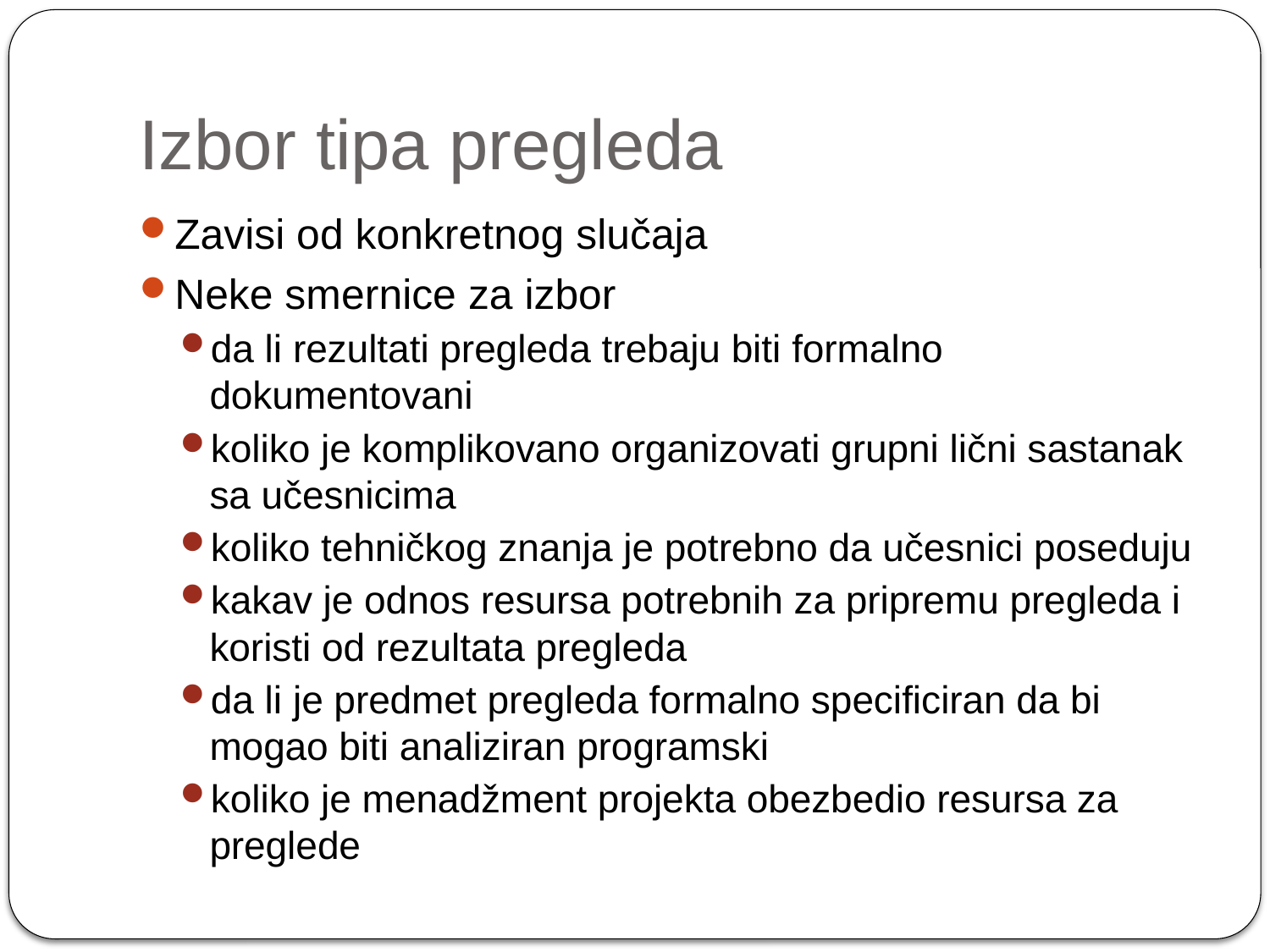

# Izbor tipa pregleda
Zavisi od konkretnog slučaja
Neke smernice za izbor
da li rezultati pregleda trebaju biti formalno dokumentovani
koliko je komplikovano organizovati grupni lični sastanak sa učesnicima
koliko tehničkog znanja je potrebno da učesnici poseduju
kakav je odnos resursa potrebnih za pripremu pregleda i koristi od rezultata pregleda
da li je predmet pregleda formalno specificiran da bi mogao biti analiziran programski
koliko je menadžment projekta obezbedio resursa za preglede